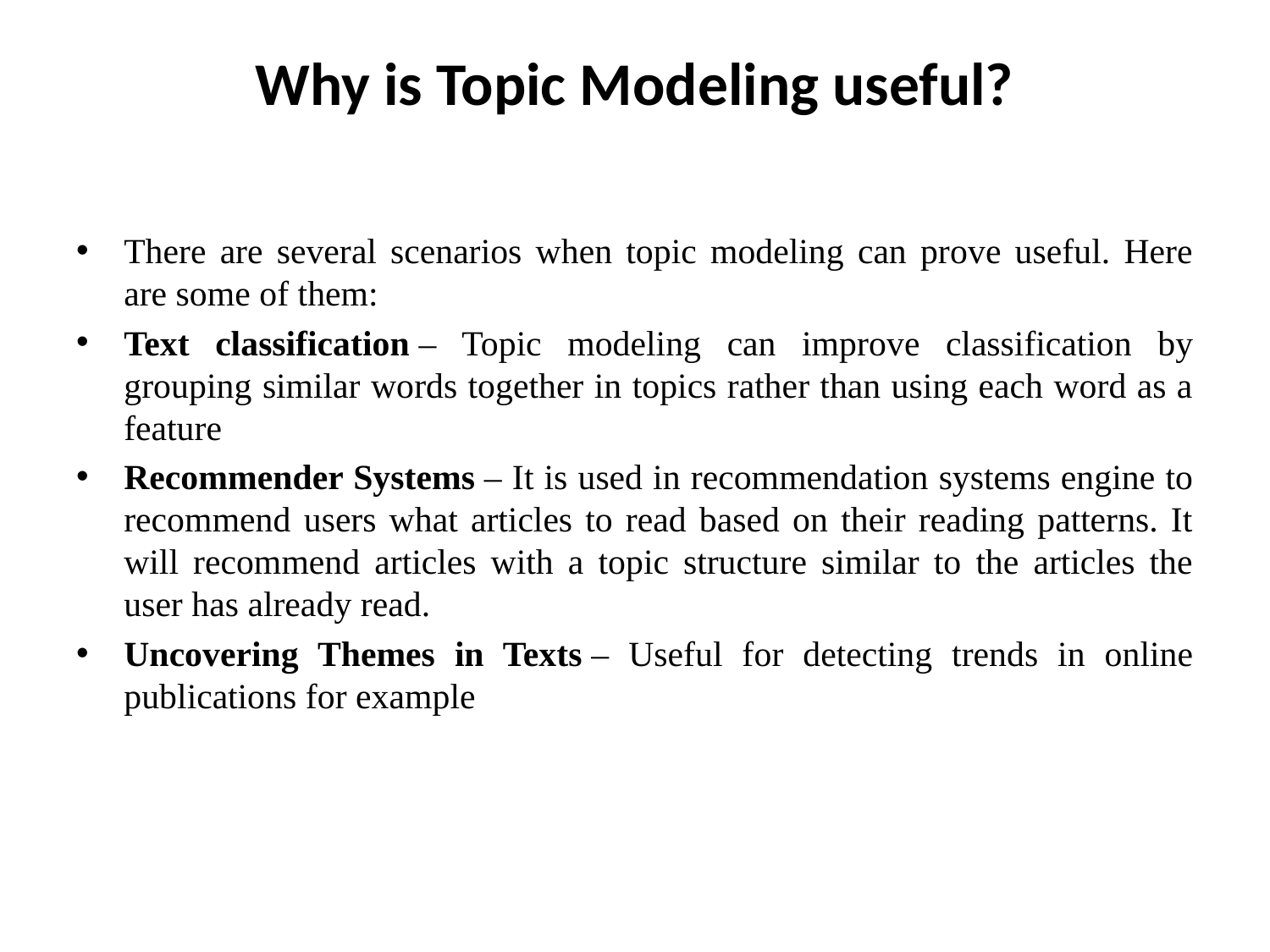

# Why is Topic Modeling useful?
There are several scenarios when topic modeling can prove useful. Here are some of them:
Text classification – Topic modeling can improve classification by grouping similar words together in topics rather than using each word as a feature
Recommender Systems – It is used in recommendation systems engine to recommend users what articles to read based on their reading patterns. It will recommend articles with a topic structure similar to the articles the user has already read.
Uncovering Themes in Texts – Useful for detecting trends in online publications for example